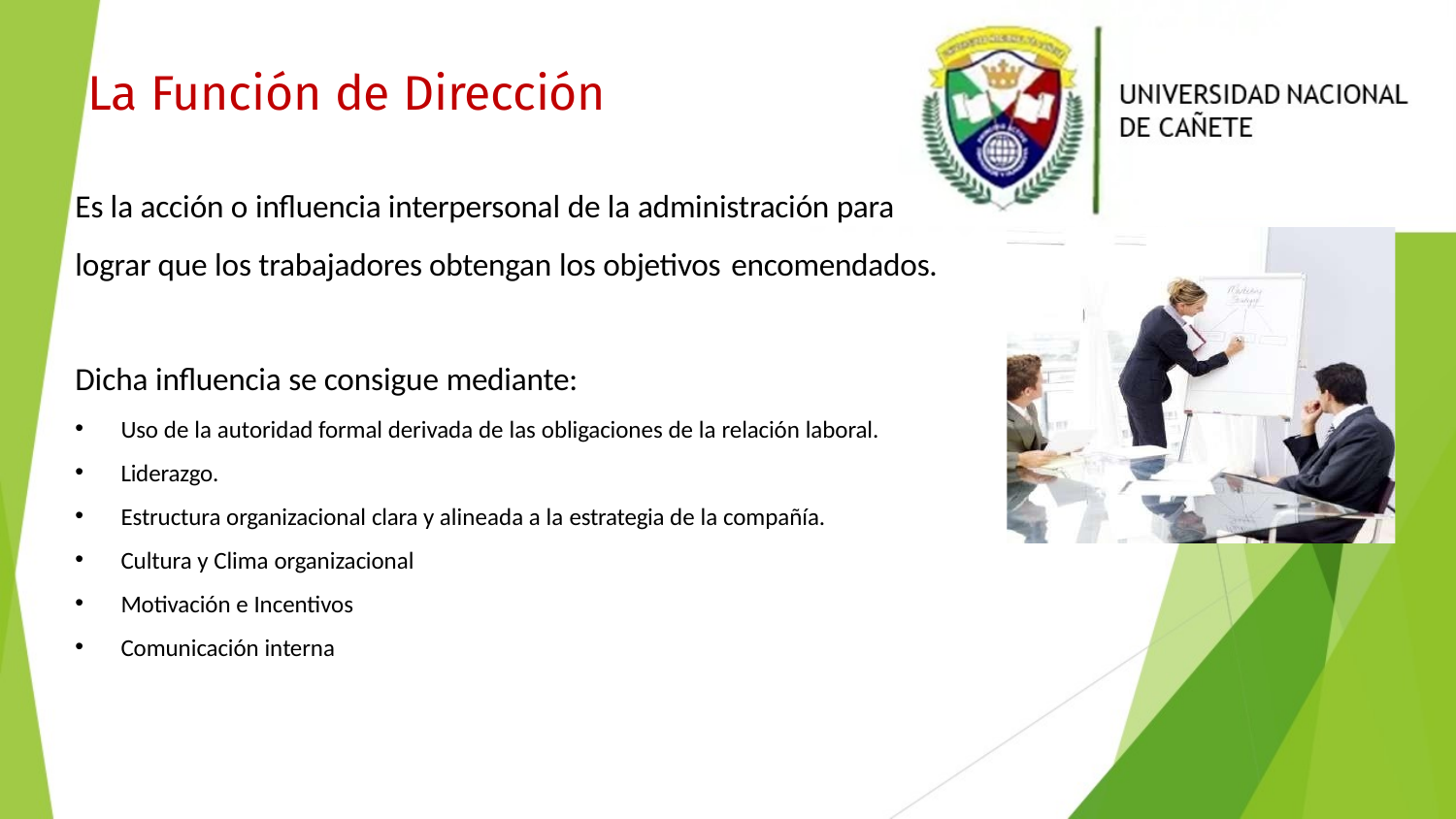

# La Función de Dirección
Es la acción o influencia interpersonal de la administración para  lograr que los trabajadores obtengan los objetivos encomendados.

Dicha influencia se consigue mediante:
Uso de la autoridad formal derivada de las obligaciones de la relación laboral.
Liderazgo.
Estructura organizacional clara y alineada a la estrategia de la compañía.
Cultura y Clima organizacional
Motivación e Incentivos
Comunicación interna